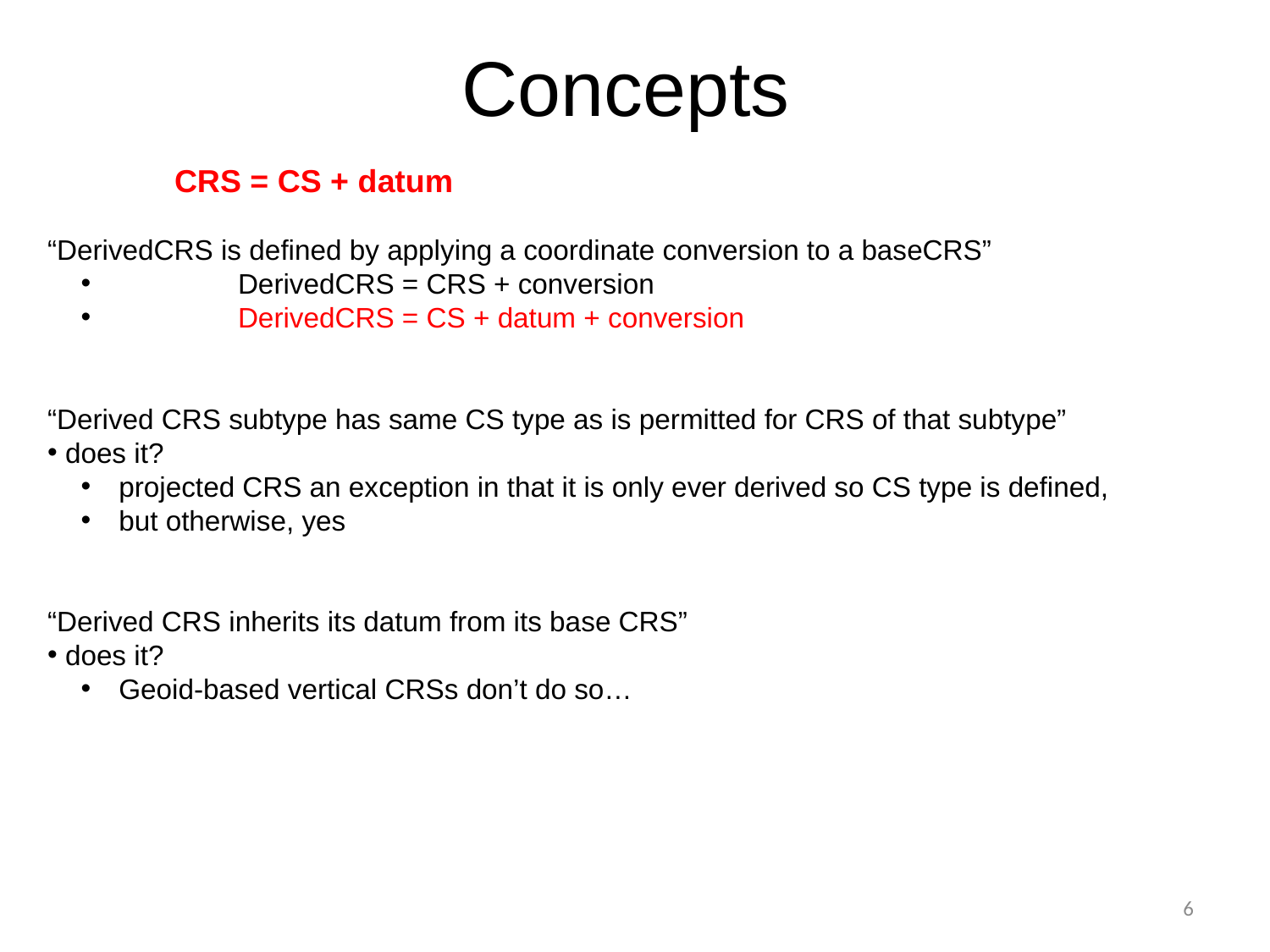

# Concepts
	CRS = CS + datum

“DerivedCRS is defined by applying a coordinate conversion to a baseCRS”
	DerivedCRS = CRS + conversion
 	DerivedCRS = CS + datum + conversion

“Derived CRS subtype has same CS type as is permitted for CRS of that subtype”
 does it?
 projected CRS an exception in that it is only ever derived so CS type is defined,
 but otherwise, yes

“Derived CRS inherits its datum from its base CRS”
 does it?
 Geoid-based vertical CRSs don’t do so…

6